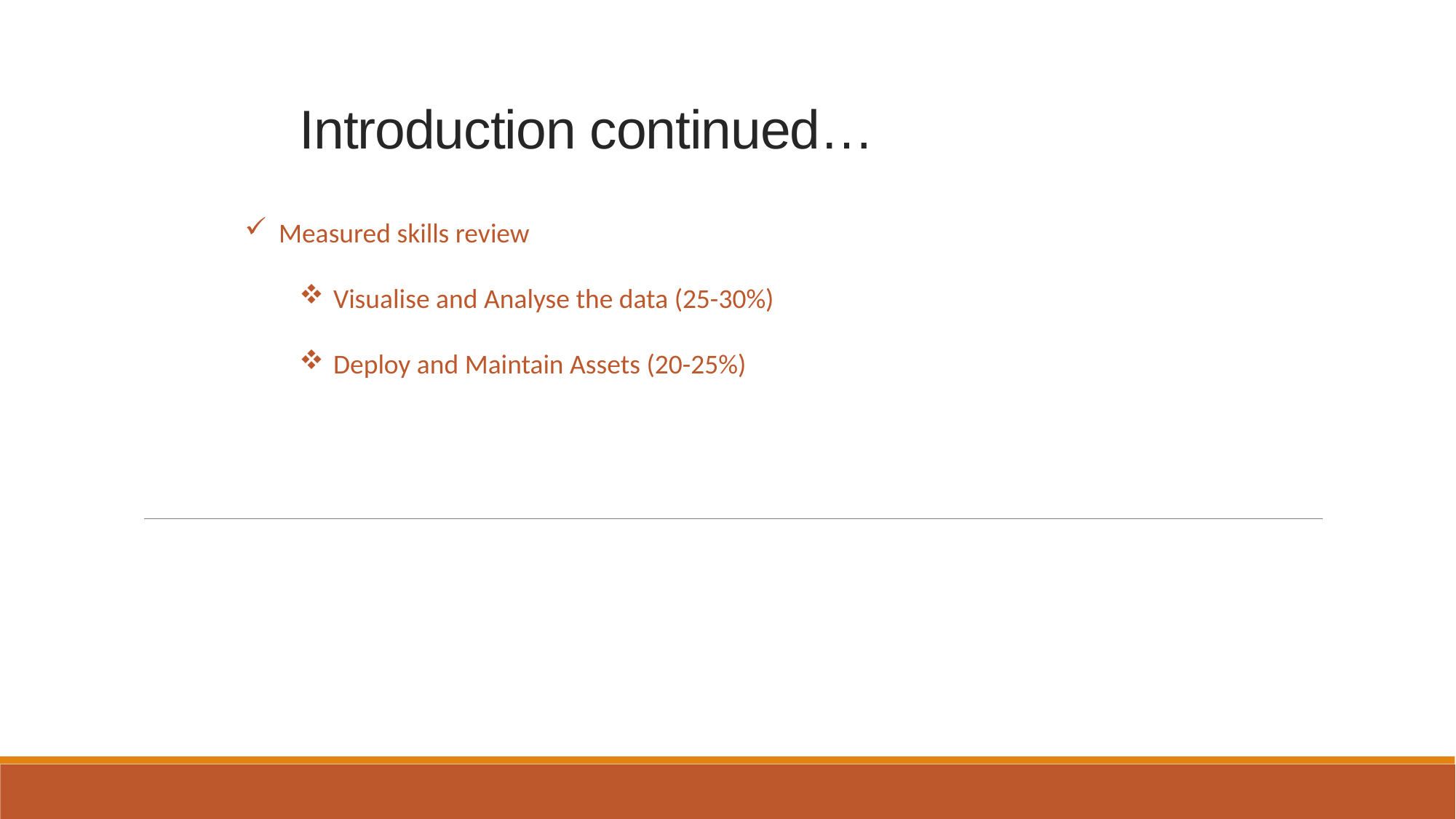

# Introduction continued…
Measured skills review
Visualise and Analyse the data (25-30%)
Deploy and Maintain Assets (20-25%)